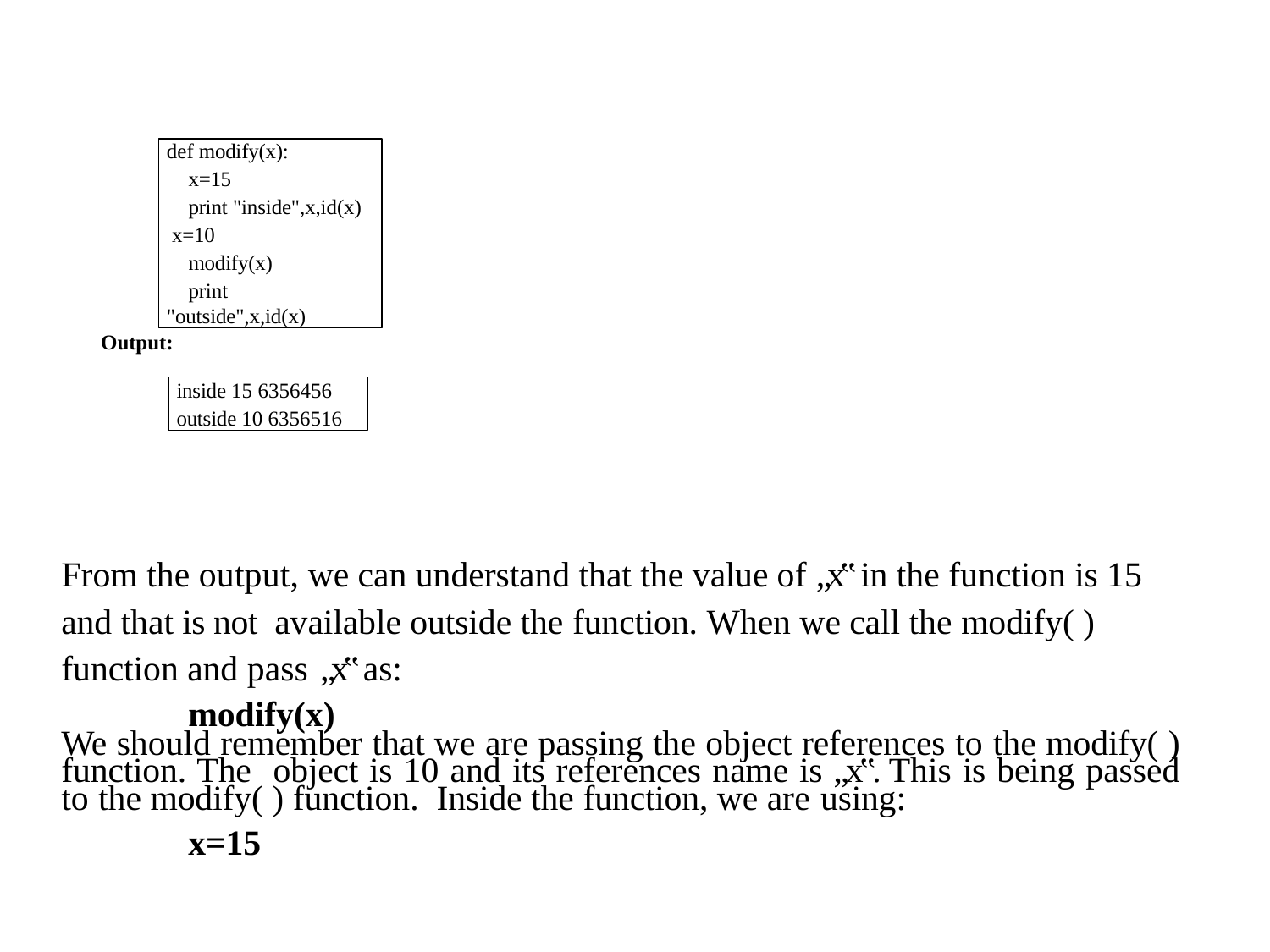

def modify(x):
x=15
print "inside",x,id(x)  x=10
modify(x)
print "outside",x,id(x)
Output:
inside 15 6356456
outside 10 6356516
From the output, we can understand that the value of „x‟ in the function is 15 and that is not  available outside the function. When we call the modify( ) function and pass „x‟ as:
modify(x)
We should remember that we are passing the object references to the modify( ) function. The  object is 10 and its references name is „x‟. This is being passed to the modify( ) function.  Inside the function, we are using:
x=15